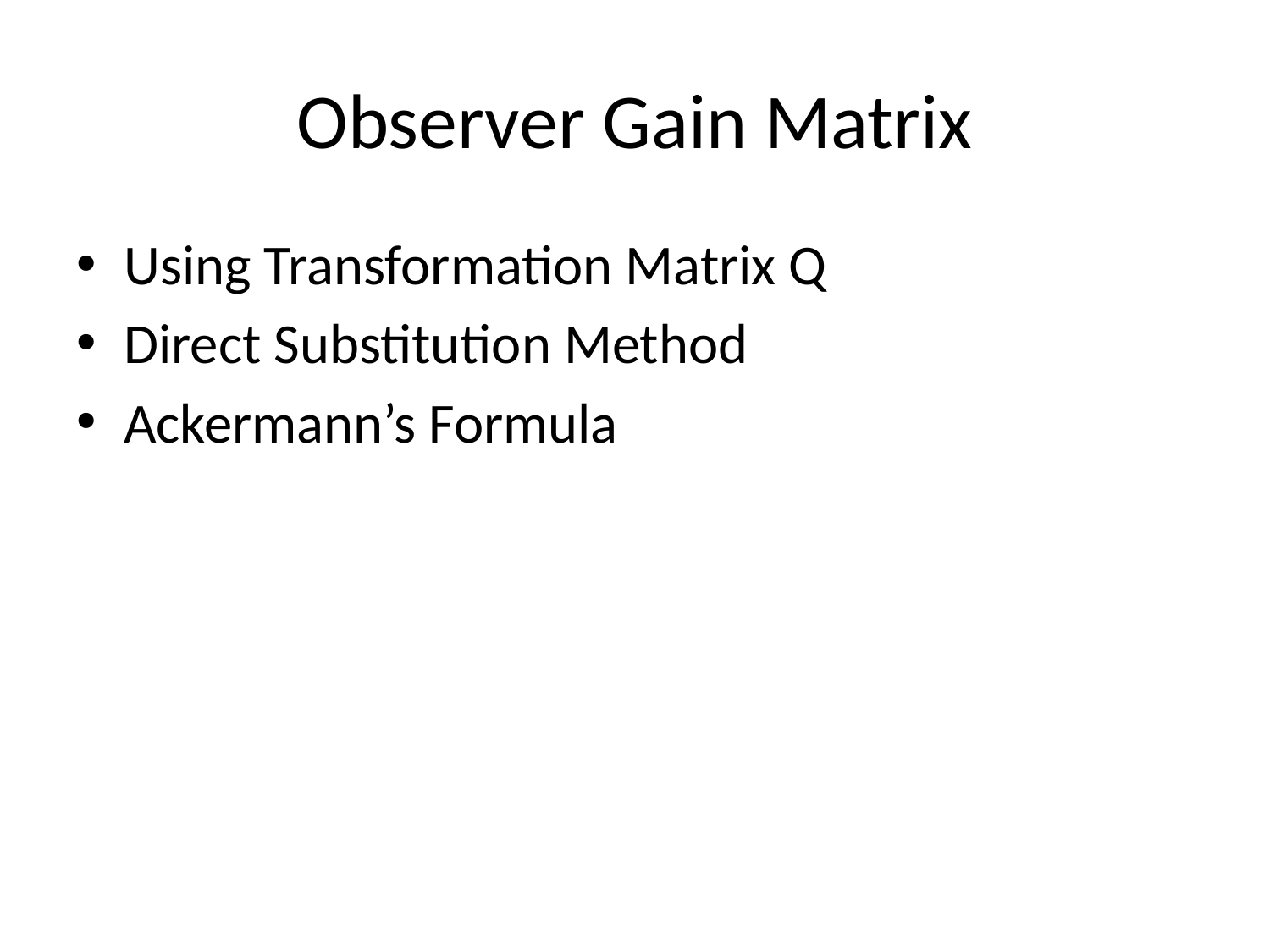

# Observer Gain Matrix
Using Transformation Matrix Q
Direct Substitution Method
Ackermann’s Formula